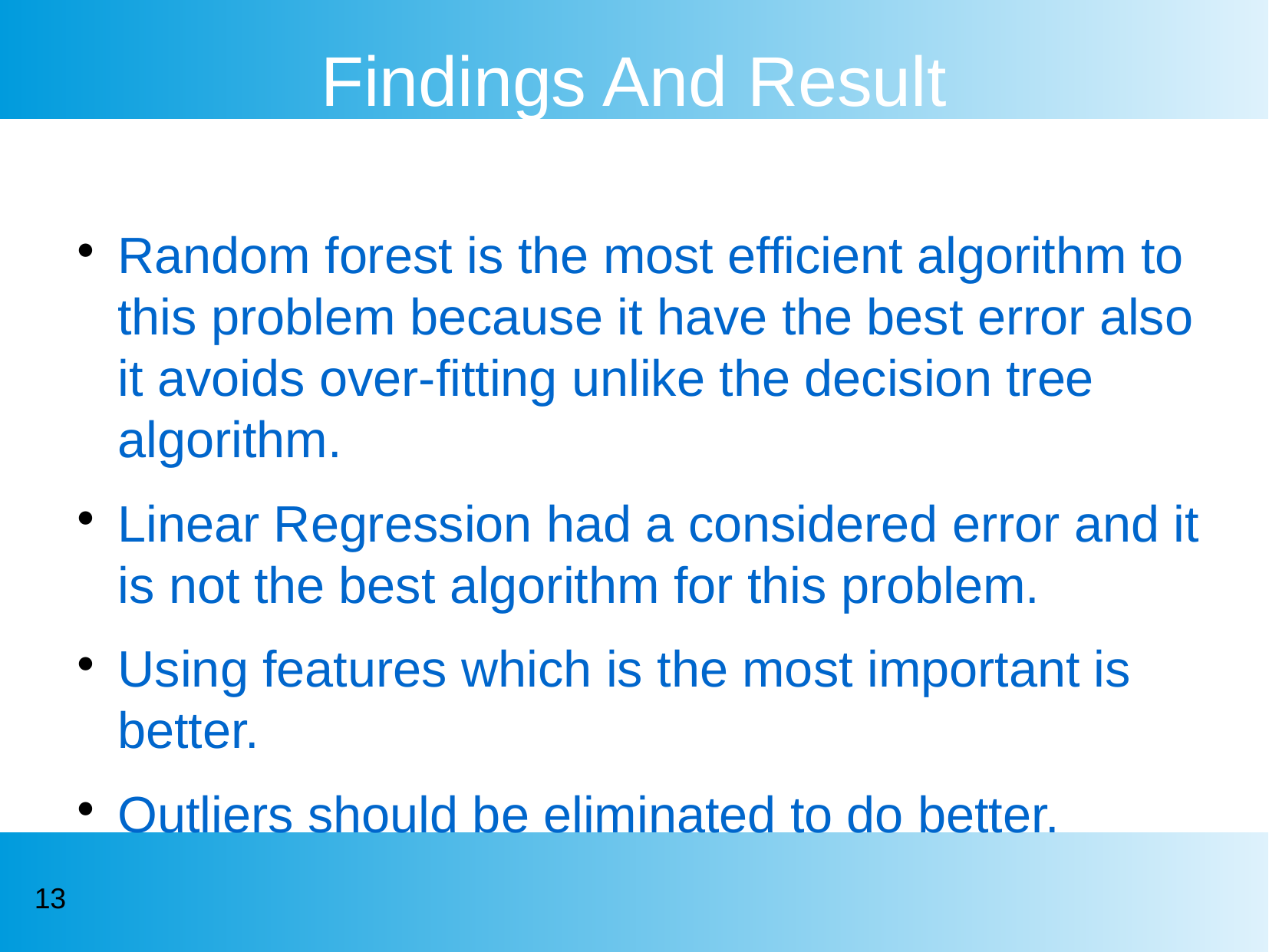

Findings And Result
Random forest is the most efficient algorithm to this problem because it have the best error also it avoids over-fitting unlike the decision tree algorithm.
Linear Regression had a considered error and it is not the best algorithm for this problem.
Using features which is the most important is better.
Outliers should be eliminated to do better.
13